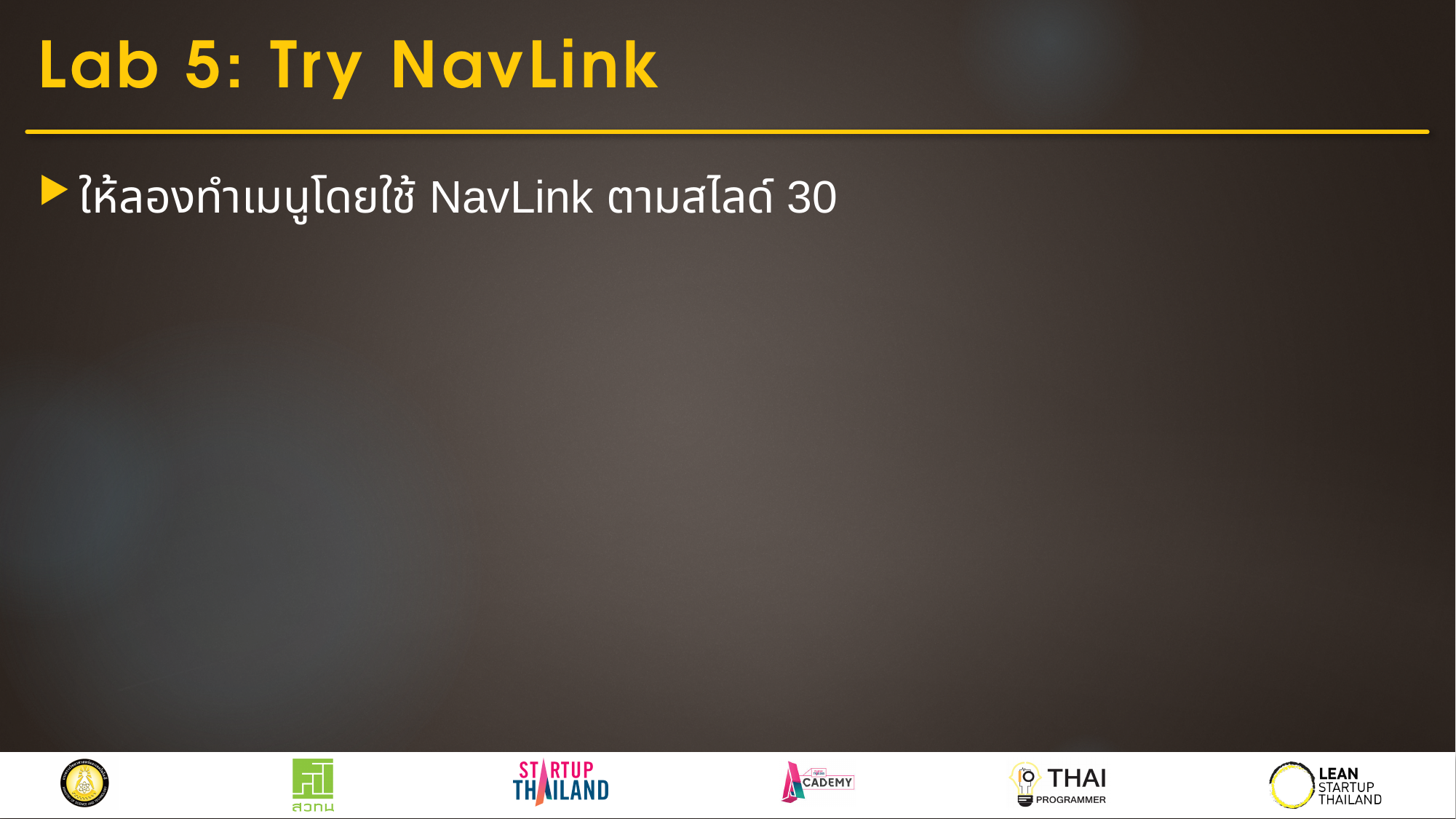

# Lab 5: Try NavLink
ให้ลองทำเมนูโดยใช้ NavLink ตามสไลด์ 30